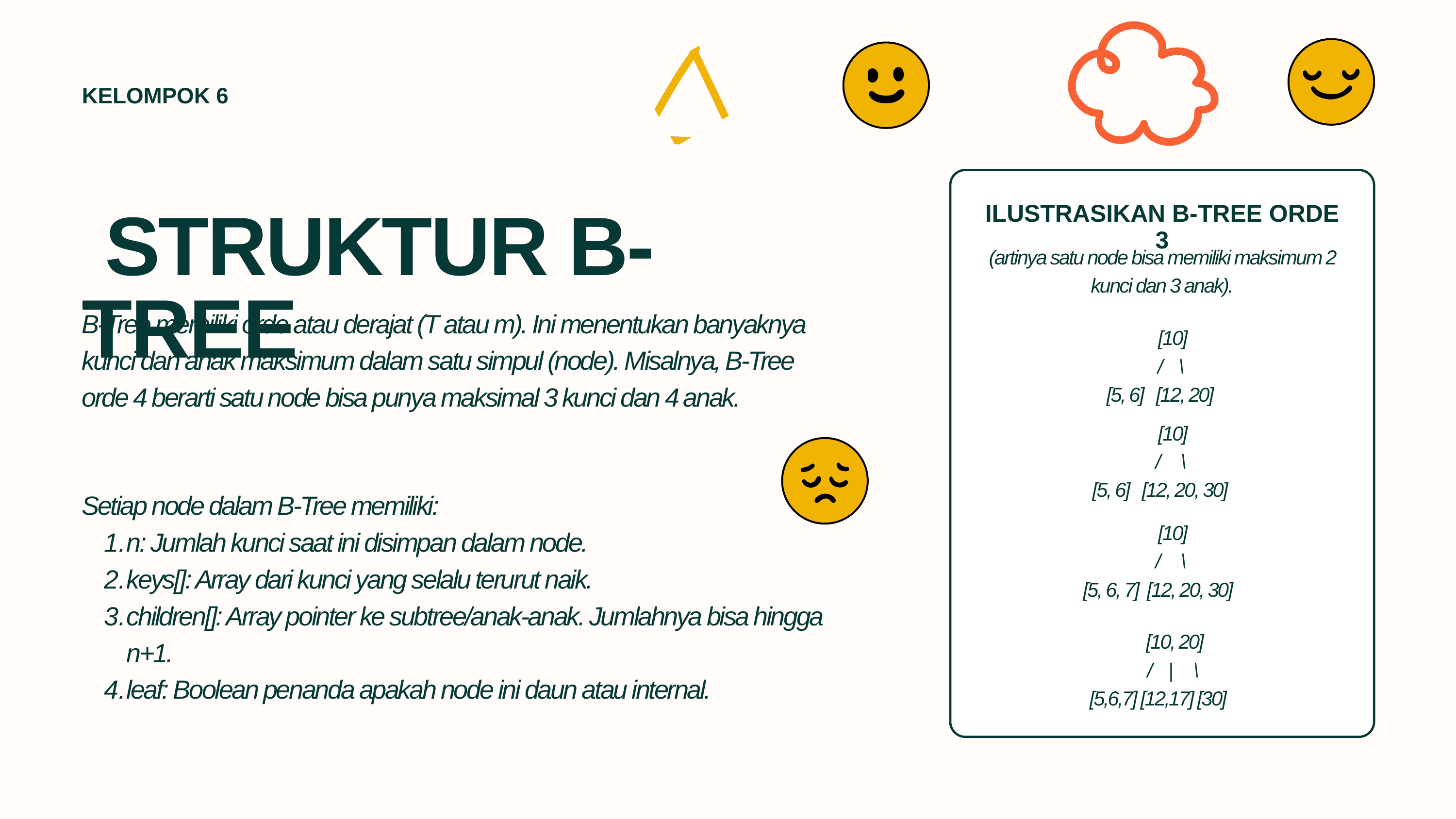

KELOMPOK 6

ILUSTRASIKAN B-TREE ORDE 3
 STRUKTUR B-TREE
(artinya satu node bisa memiliki maksimum 2 kunci dan 3 anak).
B-Tree memiliki orde atau derajat (T atau m). Ini menentukan banyaknya kunci dan anak maksimum dalam satu simpul (node). Misalnya, B-Tree orde 4 berarti satu node bisa punya maksimal 3 kunci dan 4 anak.
        [10]
       /    \
  [5, 6]   [12, 20]

        [10]
       /     \
  [5, 6]   [12, 20, 30]

Setiap node dalam B-Tree memiliki:
n: Jumlah kunci saat ini disimpan dalam node.
keys[]: Array dari kunci yang selalu terurut naik.
children[]: Array pointer ke subtree/anak-anak. Jumlahnya bisa hingga n+1.
leaf: Boolean penanda apakah node ini daun atau internal.

        [10]
       /     \
 [5, 6, 7]  [12, 20, 30]

         [10, 20]
        /    |     \
 [5,6,7] [12,17] [30]